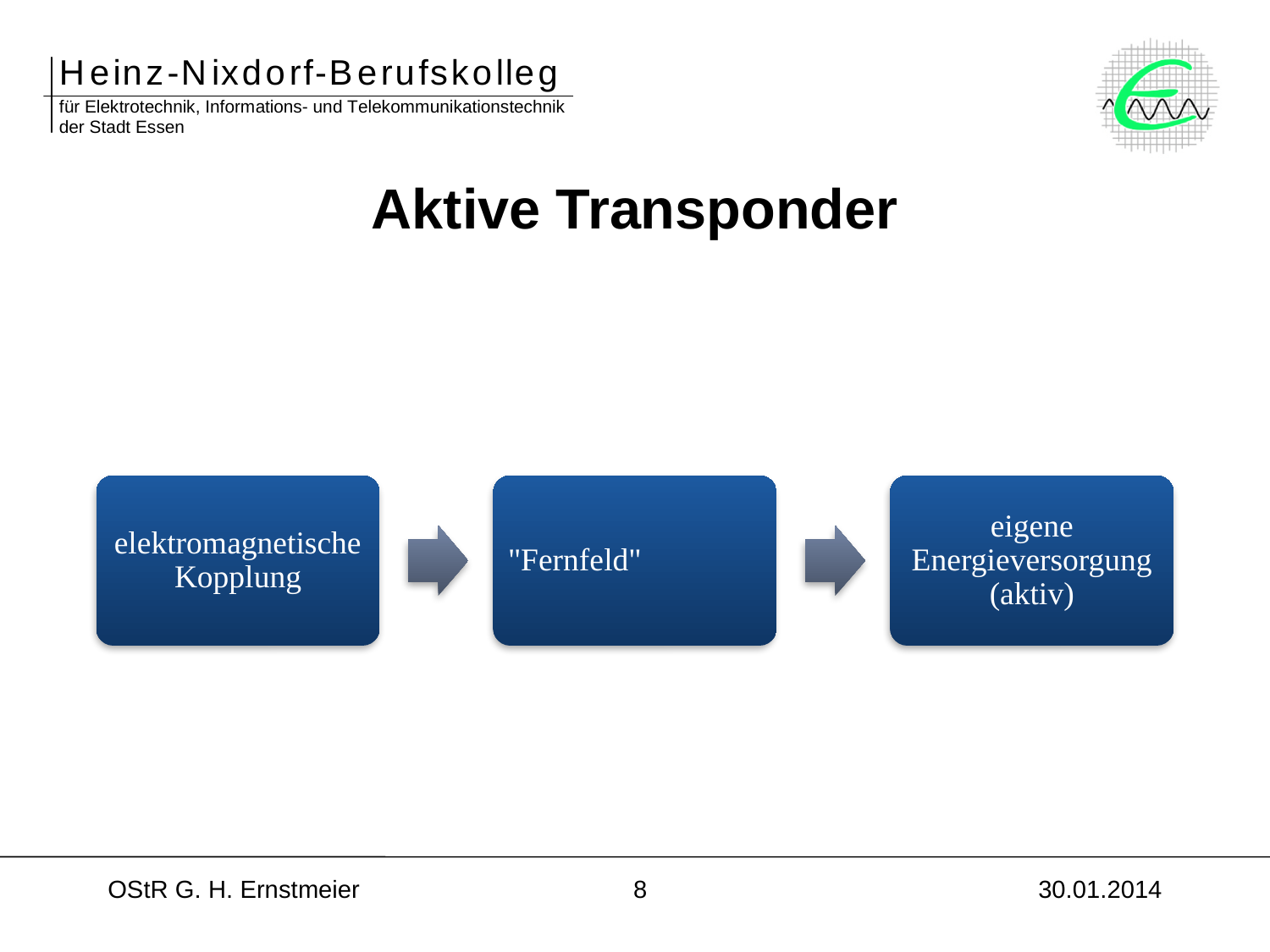

# Aktive Transponder
elektromagnetische Kopplung

"Fernfeld"

eigene Energieversorgung (aktiv)
OStR G. H. Ernstmeier
8
30.01.2014